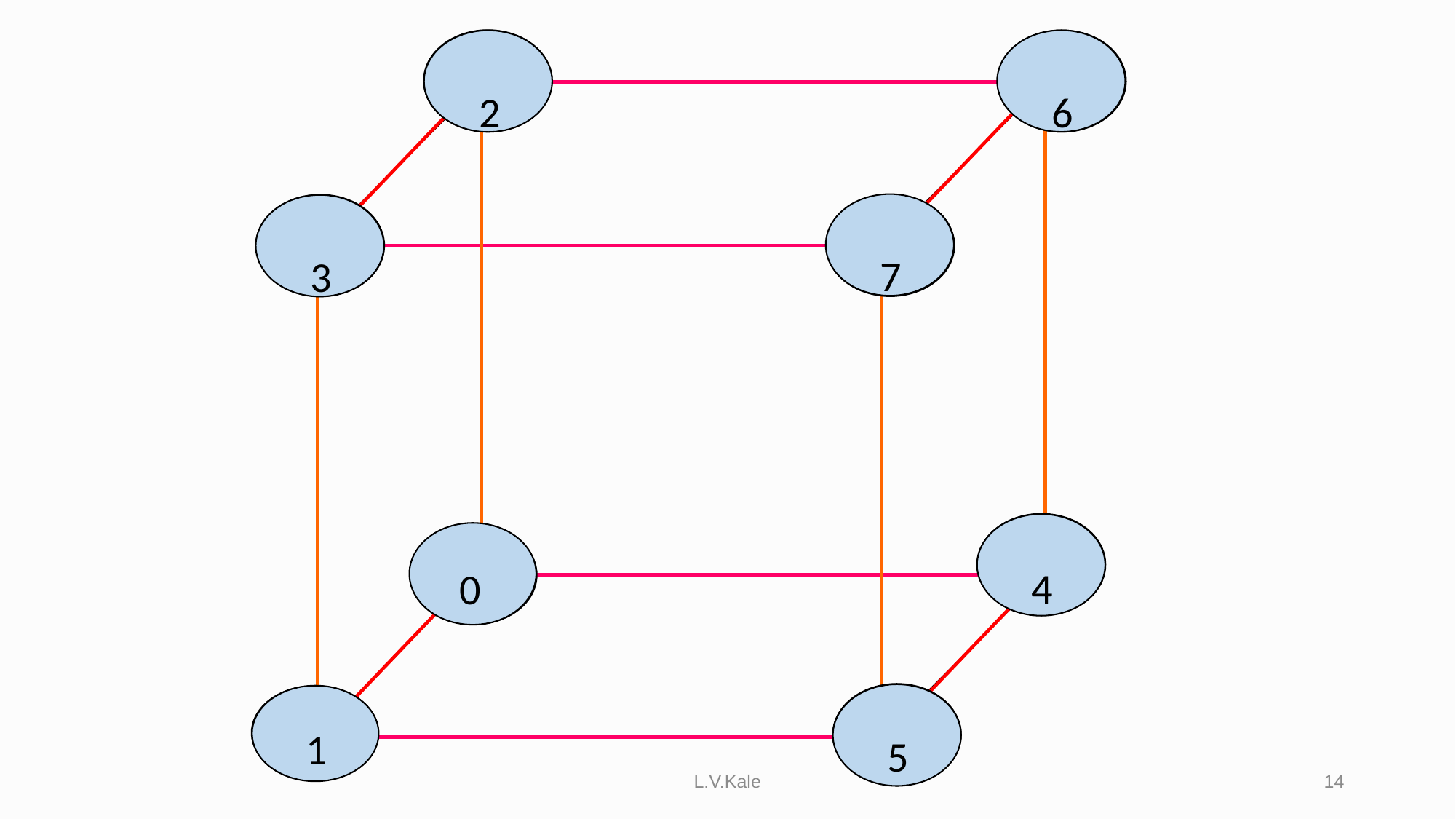

15
26
+
15
8

2

6
8

6
51

2
104
26
51+
+
53
53+
20+
104
20

12
12
11
51
11
53
20
51+
+
+
26
104
12
26+
53+
11
20+

7

7

3

3
104
21
21
53

4
33
+

4
104
53+
33+

0
104
51
+
12
+

25
25
51+
25
12
0
53
+
12
13
12
104
12
33
+
51+
33+
13
51

5
25
13

5
104
53+
25+

1

25
1
L.V.Kale
14